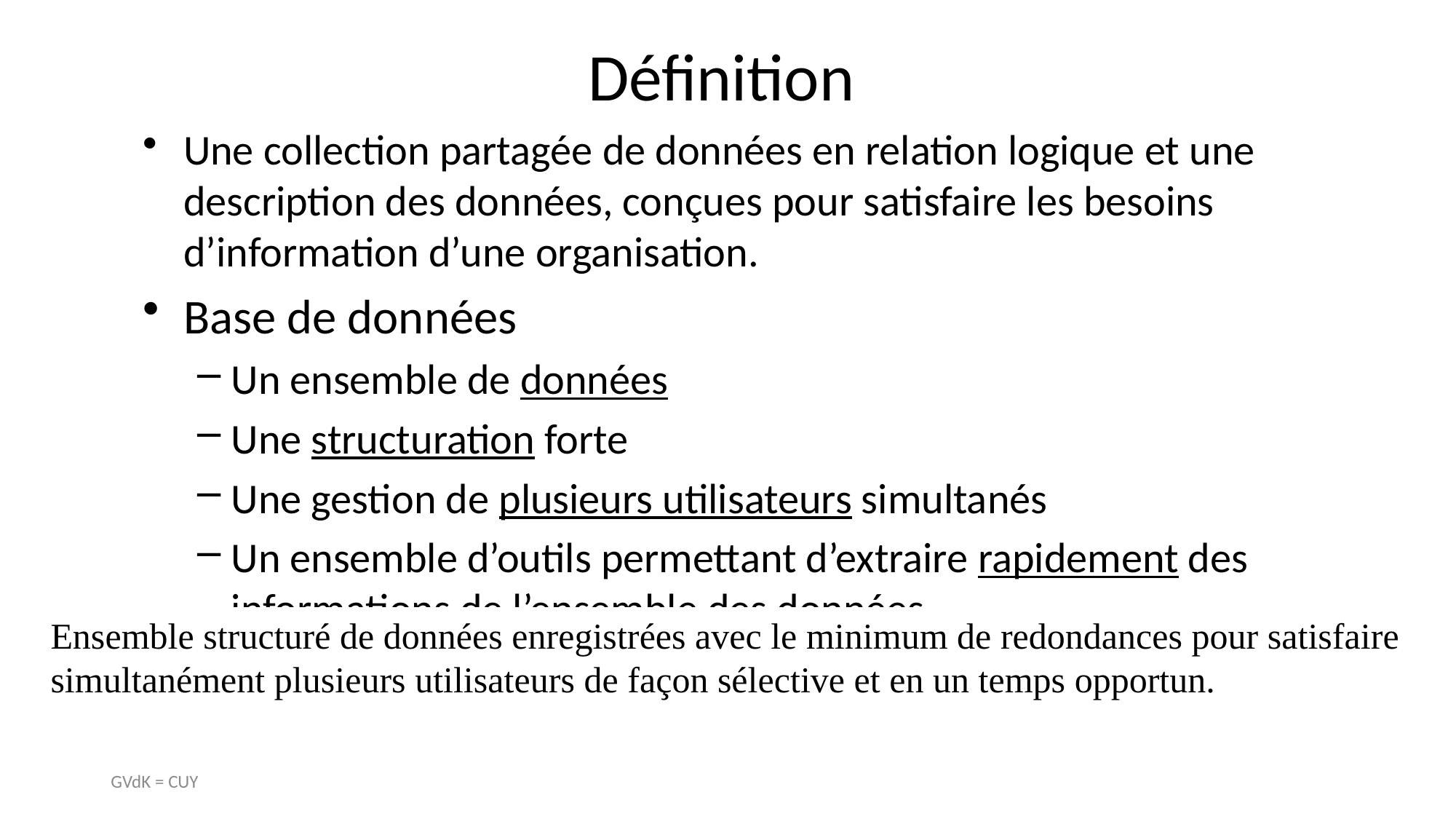

Définition
Une collection partagée de données en relation logique et une description des données, conçues pour satisfaire les besoins d’information d’une organisation.
Base de données
Un ensemble de données
Une structuration forte
Une gestion de plusieurs utilisateurs simultanés
Un ensemble d’outils permettant d’extraire rapidement des informations de l’ensemble des données
Ensemble structuré de données enregistrées avec le minimum de redondances pour satisfaire simultanément plusieurs utilisateurs de façon sélective et en un temps opportun.
GVdK = CUY